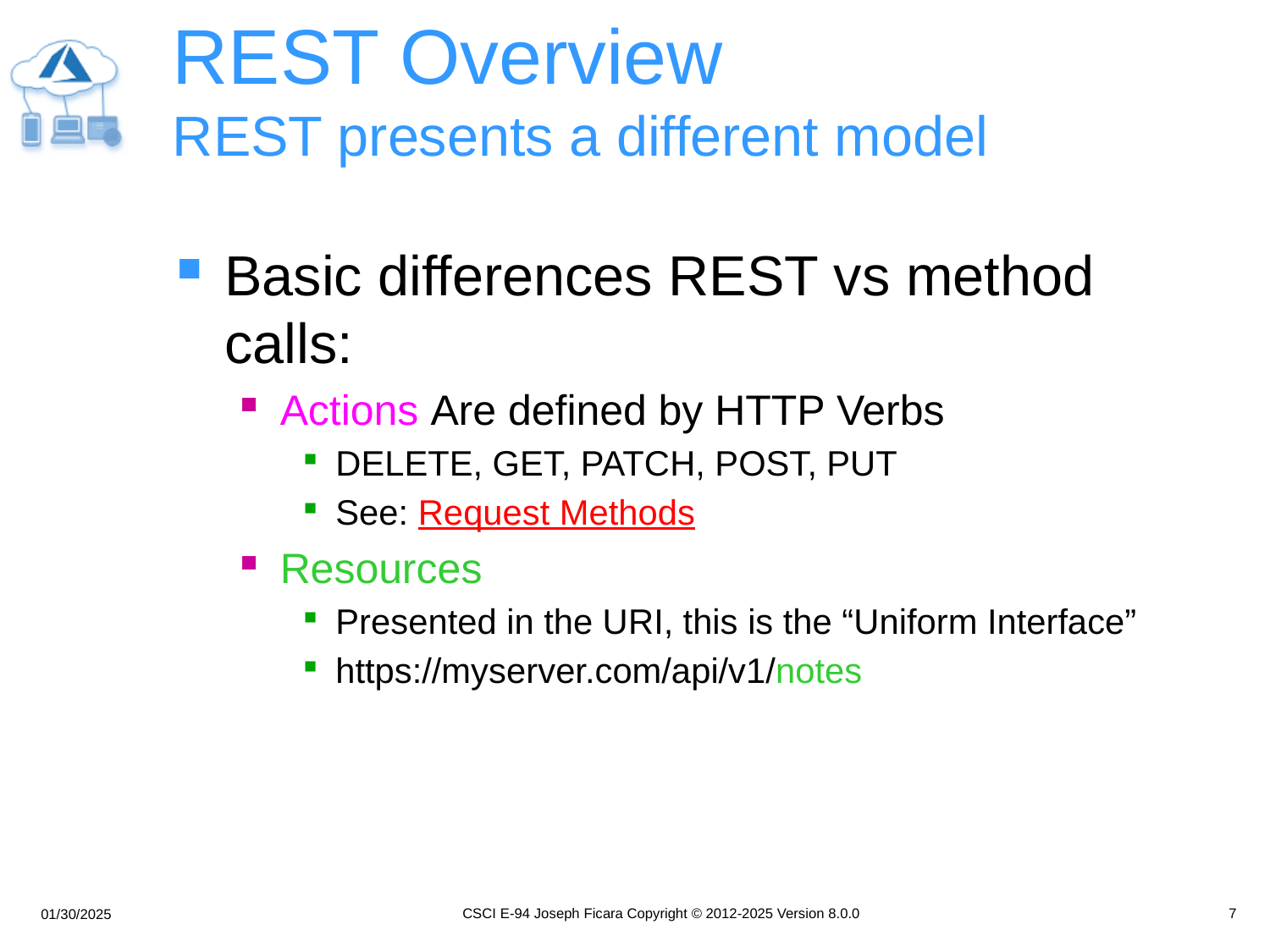

# REST Overview REST presents a different model
Basic differences REST vs method calls:
Actions Are defined by HTTP Verbs
DELETE, GET, PATCH, POST, PUT
See: Request Methods
Resources
Presented in the URI, this is the “Uniform Interface”
https://myserver.com/api/v1/notes
CSCI E-94 Joseph Ficara Copyright © 2012-2025 Version 8.0.0
7
01/30/2025